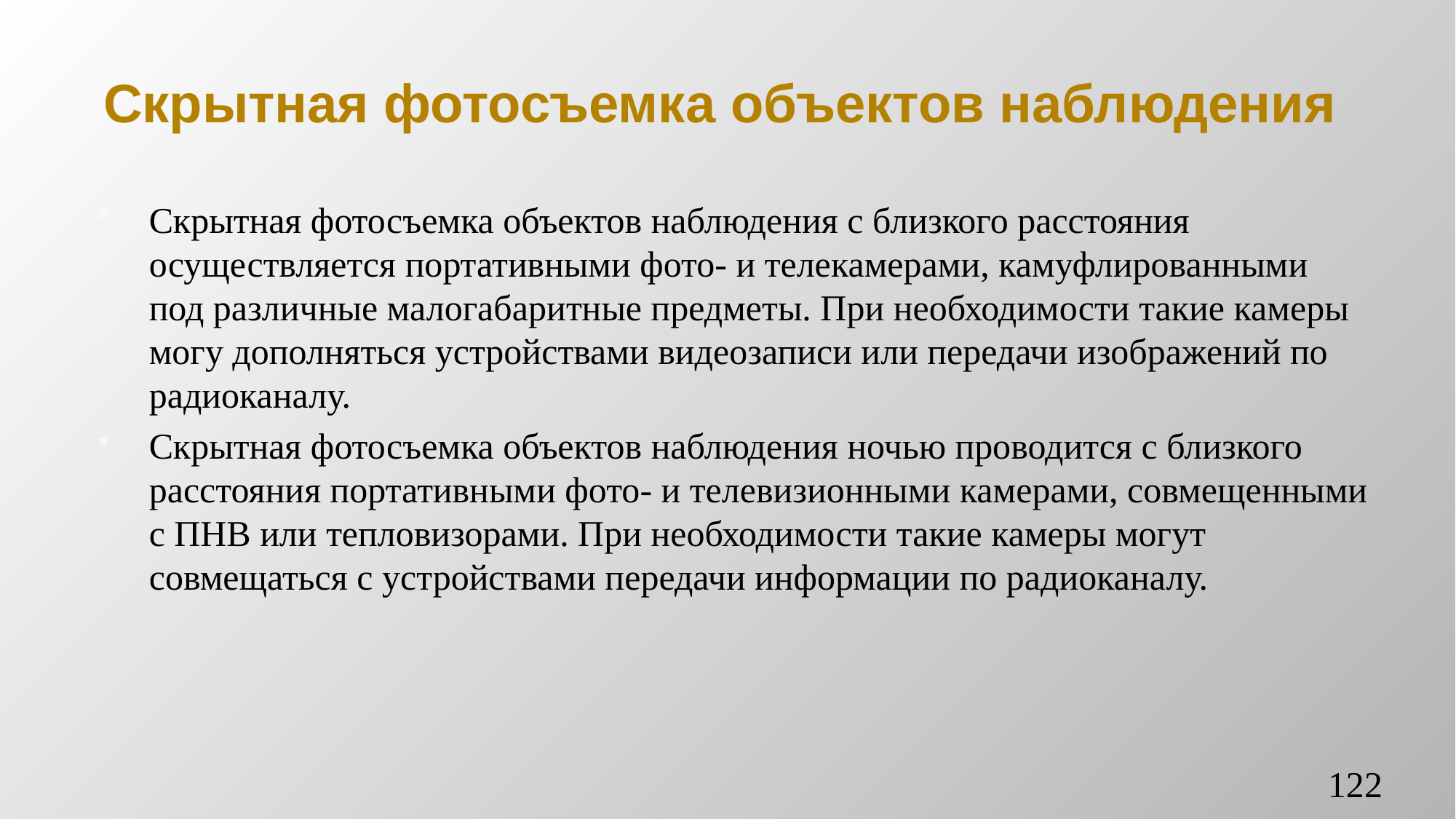

# Скрытная фотосъемка объектов наблюдения
Скрытная фотосъемка объектов наблюдения с близкого расстояния осуществляется портативными фото- и телекамерами, камуфлированными под различные малогабаритные предметы. При необходимости такие камеры могу дополняться устройствами видеозаписи или передачи изображений по радиоканалу.
Скрытная фотосъемка объектов наблюдения ночью проводится с близкого расстояния портативными фото- и телевизионными камерами, совмещенными с ПНВ или тепловизорами. При необходимости такие камеры могут совмещаться с устройствами передачи информации по радиоканалу.
122